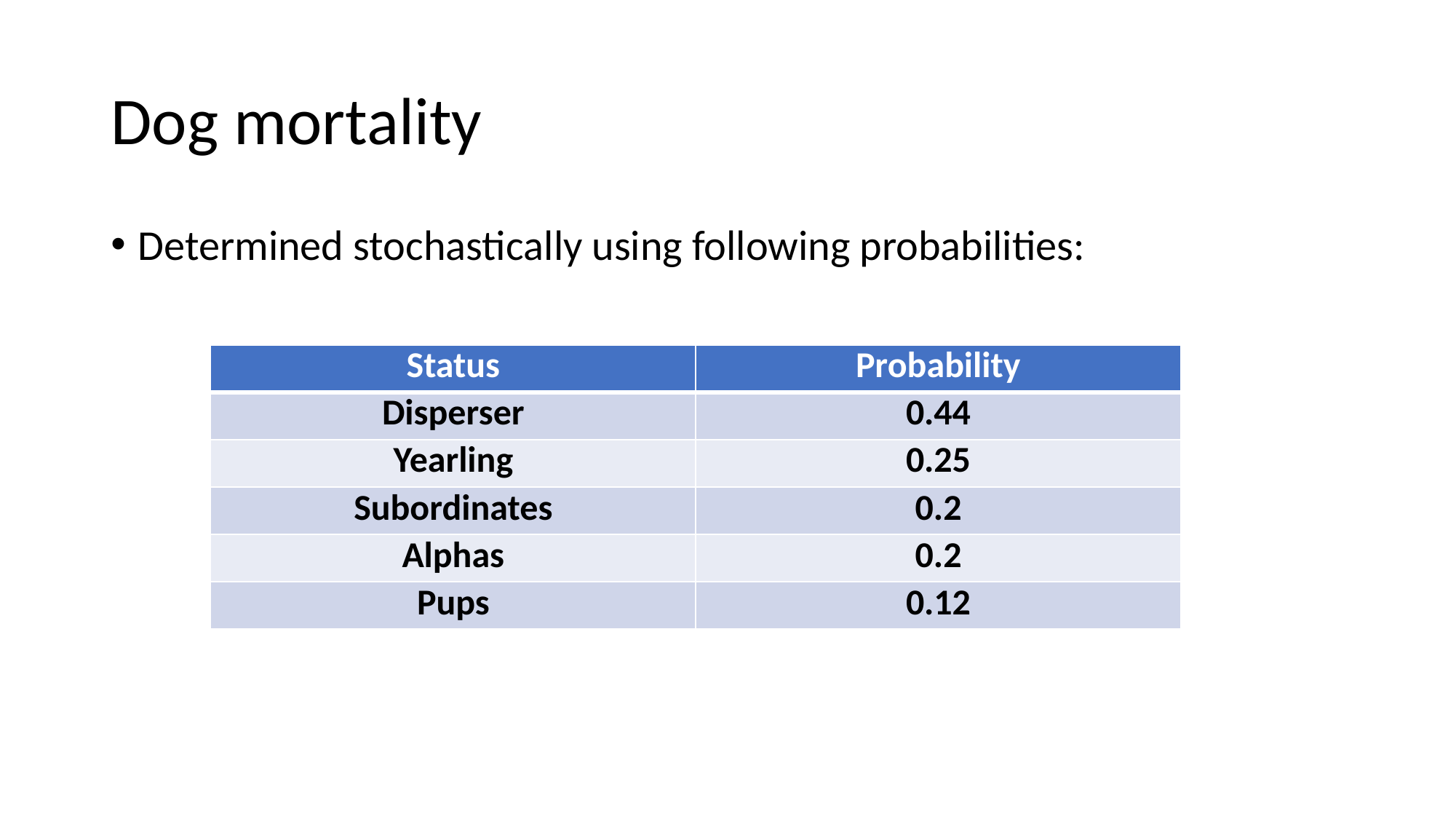

# Dog mortality
Determined stochastically using following probabilities:
| Status | Probability |
| --- | --- |
| Disperser | 0.44 |
| Yearling | 0.25 |
| Subordinates | 0.2 |
| Alphas | 0.2 |
| Pups | 0.12 |